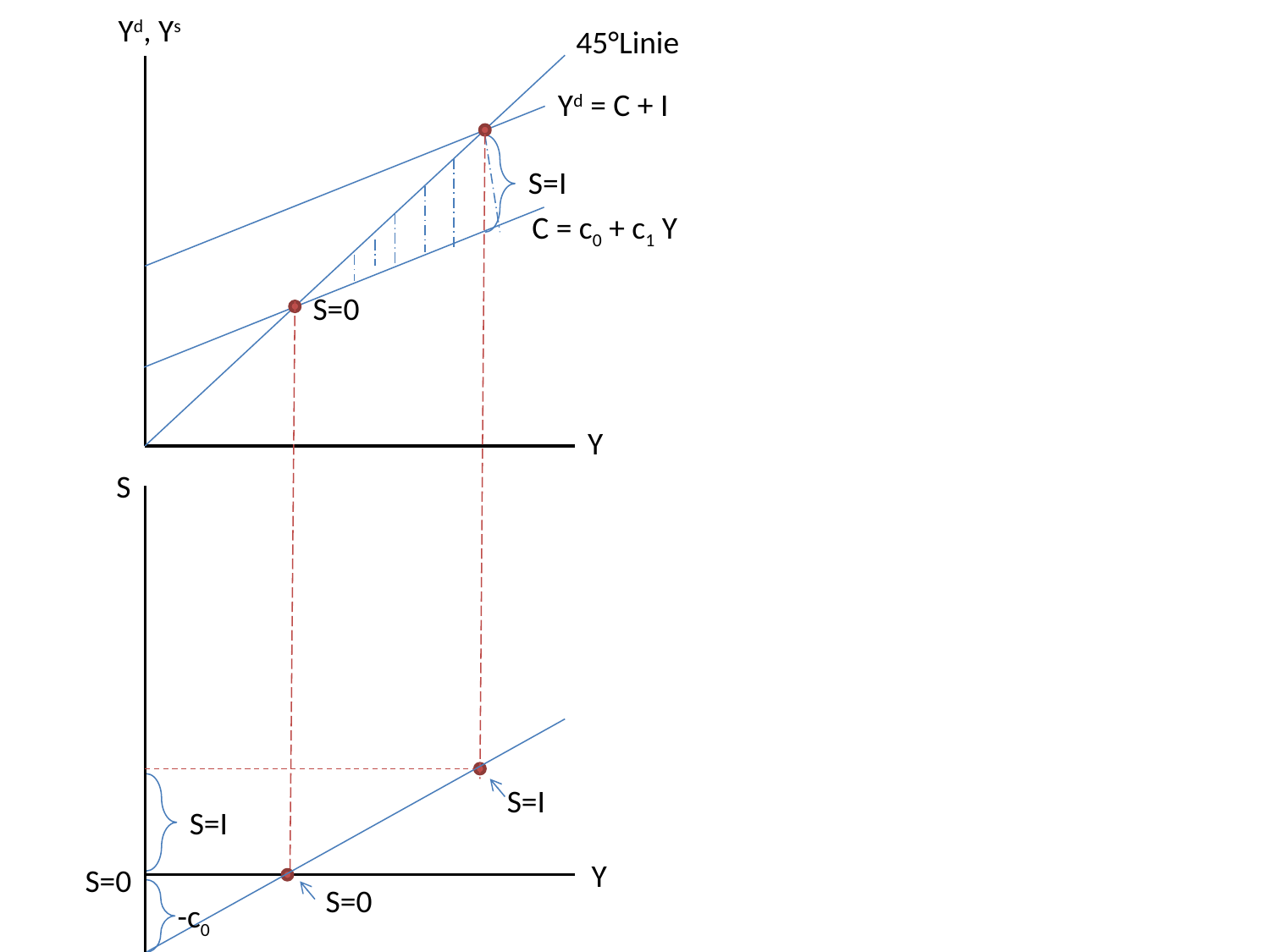

Yd, Ys
45°Linie
Yd = C + I

S=I
C = c0 + c1 Y
S=0

Y
S

S=I
S=I
Y
S=0

S=0

-c0